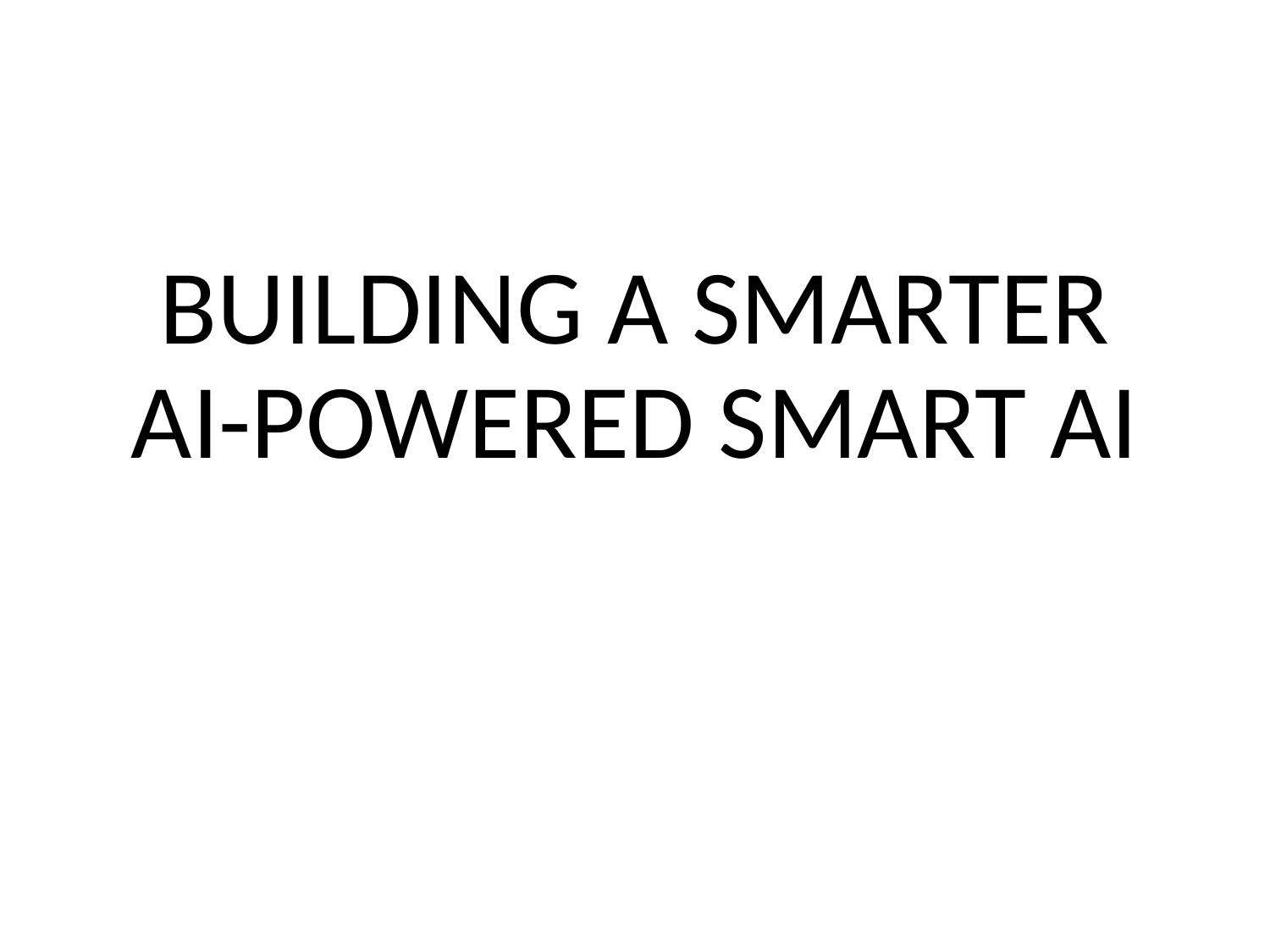

# BUILDING A SMARTER AI-POWERED SMART AI